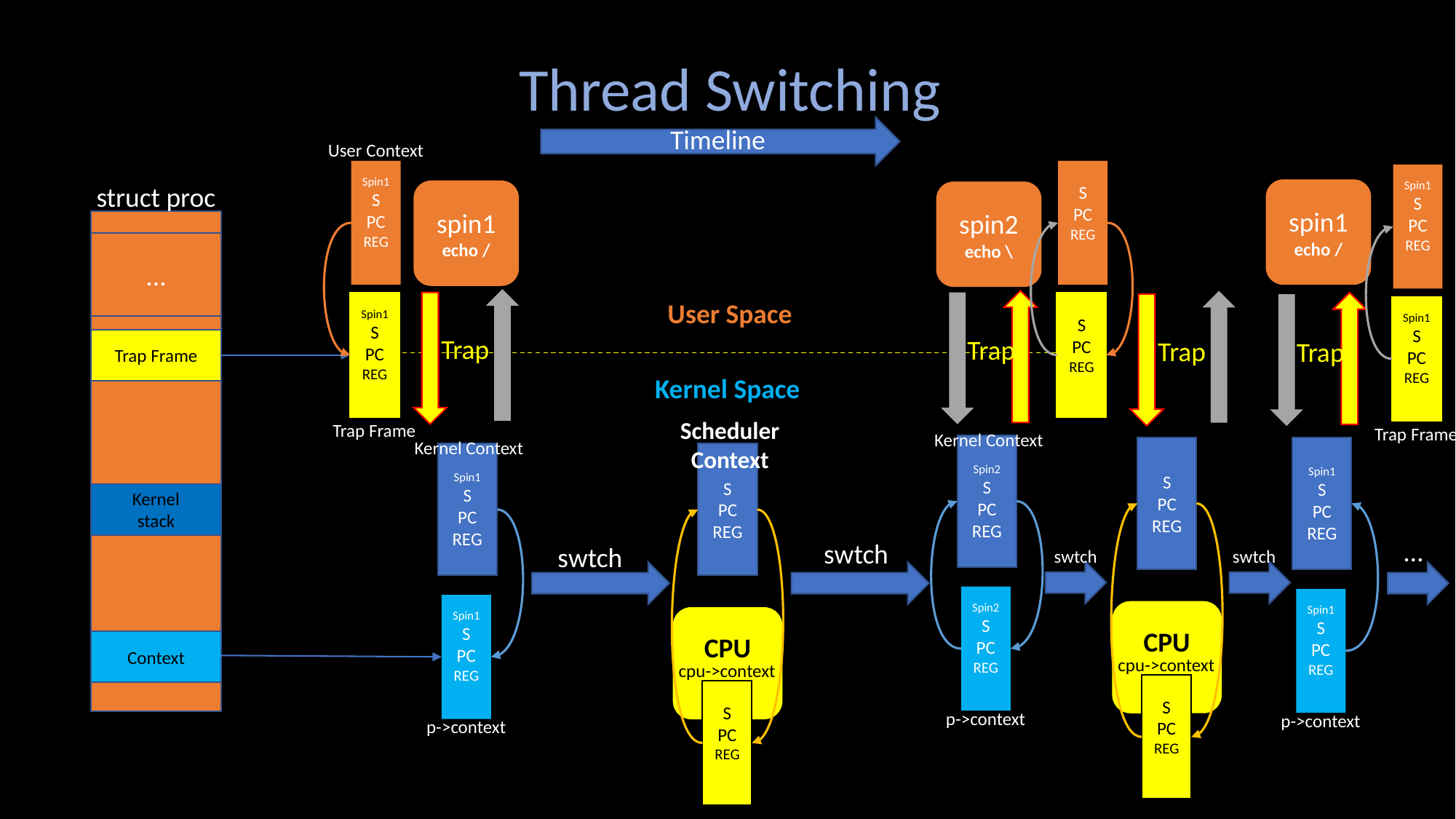

Thread Switching

Timeline
User Context
Spin1
S
PC
REG

S
PC
REG

Spin1
S
PC
REG

struct proc
spin1
echo /
spin1
echo /
spin2
echo \

…

User Space

Spin1
S
PC
REG

S
PC
REG

Spin1
S
PC
REG

Trap
Trap
Trap
Trap
Trap Frame
Kernel Space
Scheduler
Context
Trap Frame
Trap Frame
Kernel Context
Kernel Context
Spin2
S
PC
REG
S
PC
REG
Spin1
S
PC
REG
Spin1
S
PC
REG
S
PC
REG
Kernel
stack
…
swtch
swtch
swtch
swtch

Spin2
S
PC
REG

Spin1
S
PC
REG

Spin1
S
PC
REG

CPU

CPU

Context
cpu->context
cpu->context
S
PC
REG

S
PC
REG

p->context
p->context
p->context